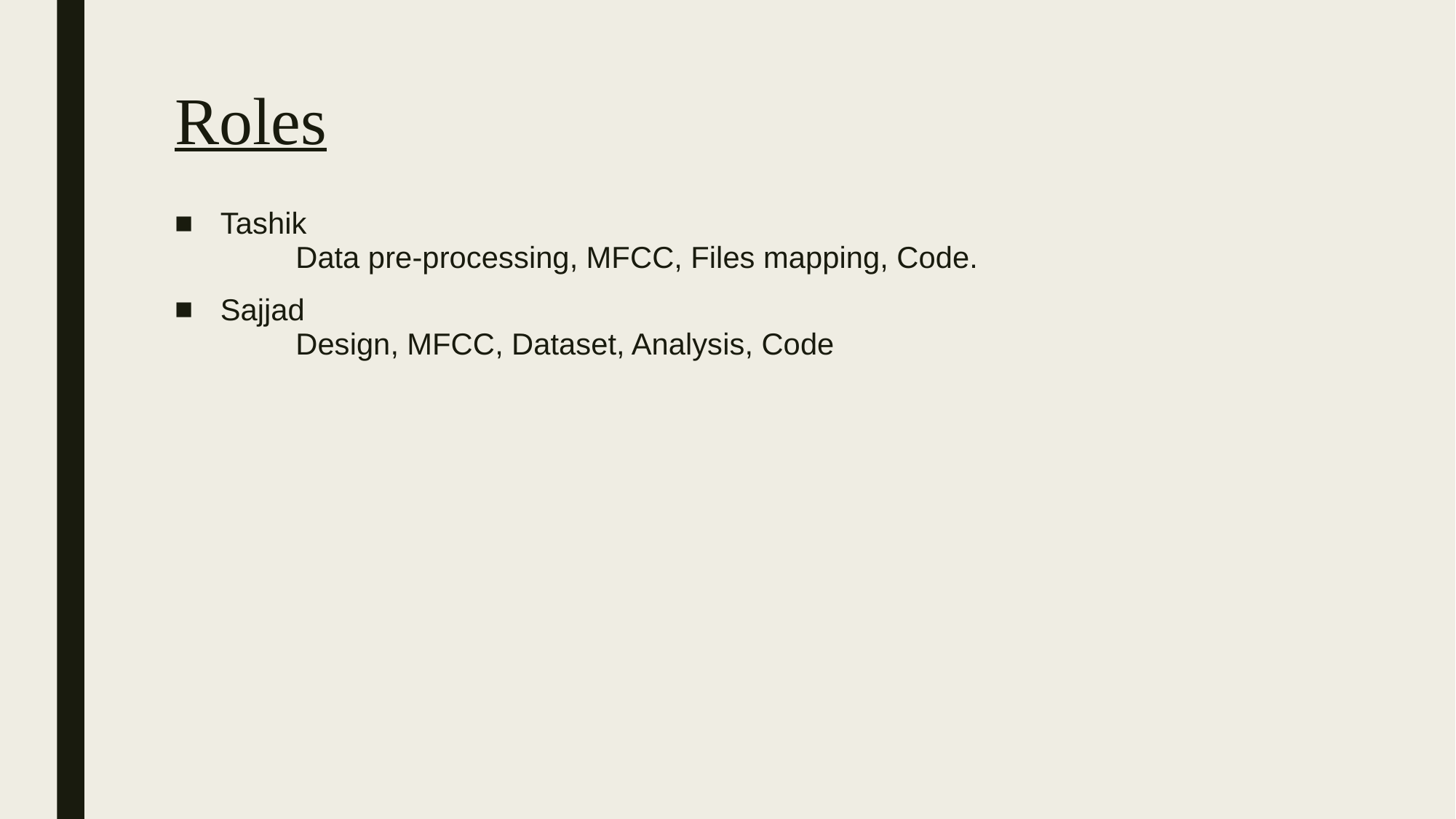

# Roles
Tashik
         Data pre-processing, MFCC, Files mapping, Code.
Sajjad
         Design, MFCC, Dataset, Analysis, Code